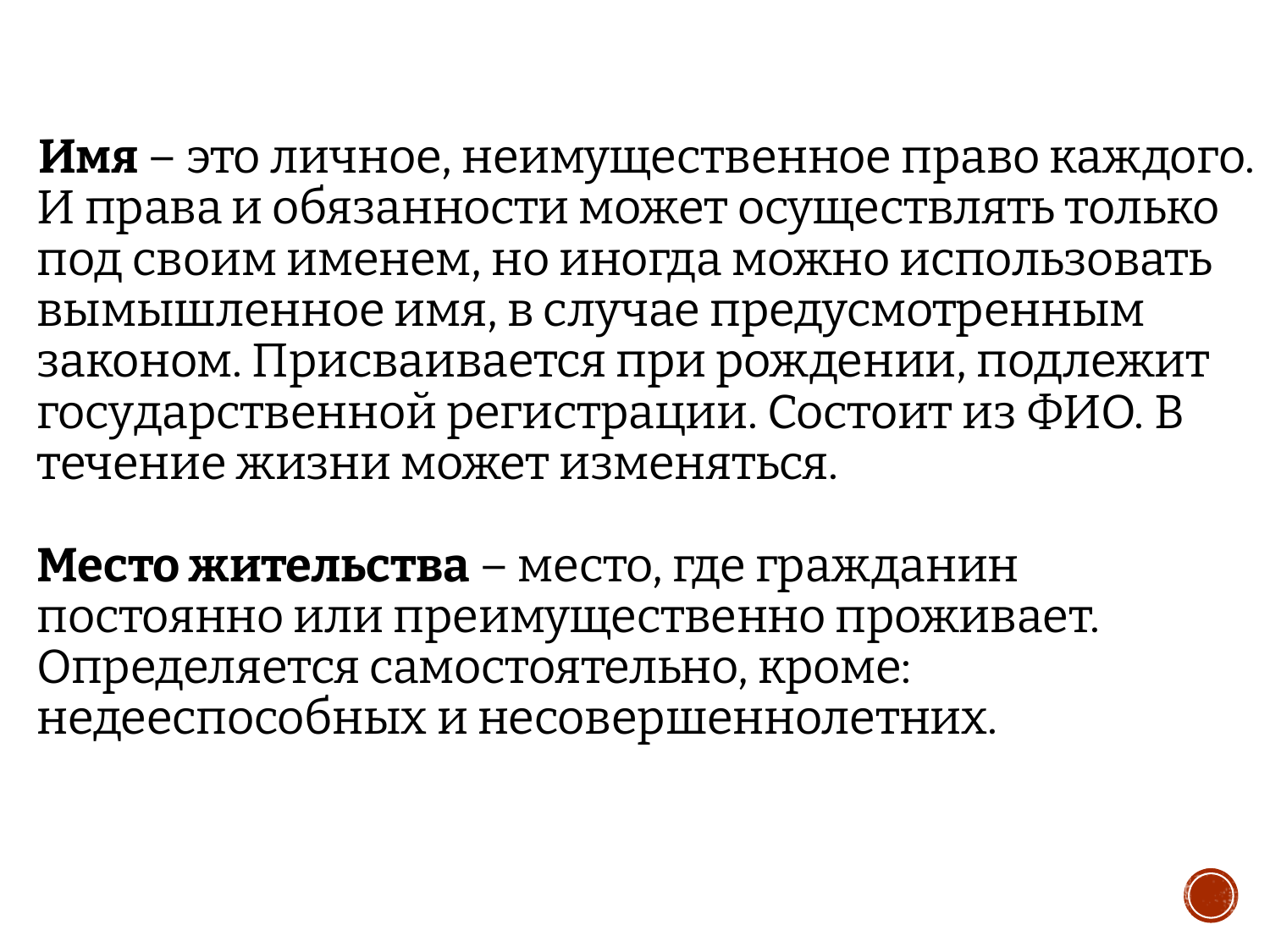

Имя – это личное, неимущественное право каждого. И права и обязанности может осуществлять только под своим именем, но иногда можно использовать вымышленное имя, в случае предусмотренным законом. Присваивается при рождении, подлежит государственной регистрации. Состоит из ФИО. В течение жизни может изменяться.
Место жительства – место, где гражданин постоянно или преимущественно проживает. Определяется самостоятельно, кроме: недееспособных и несовершеннолетних.